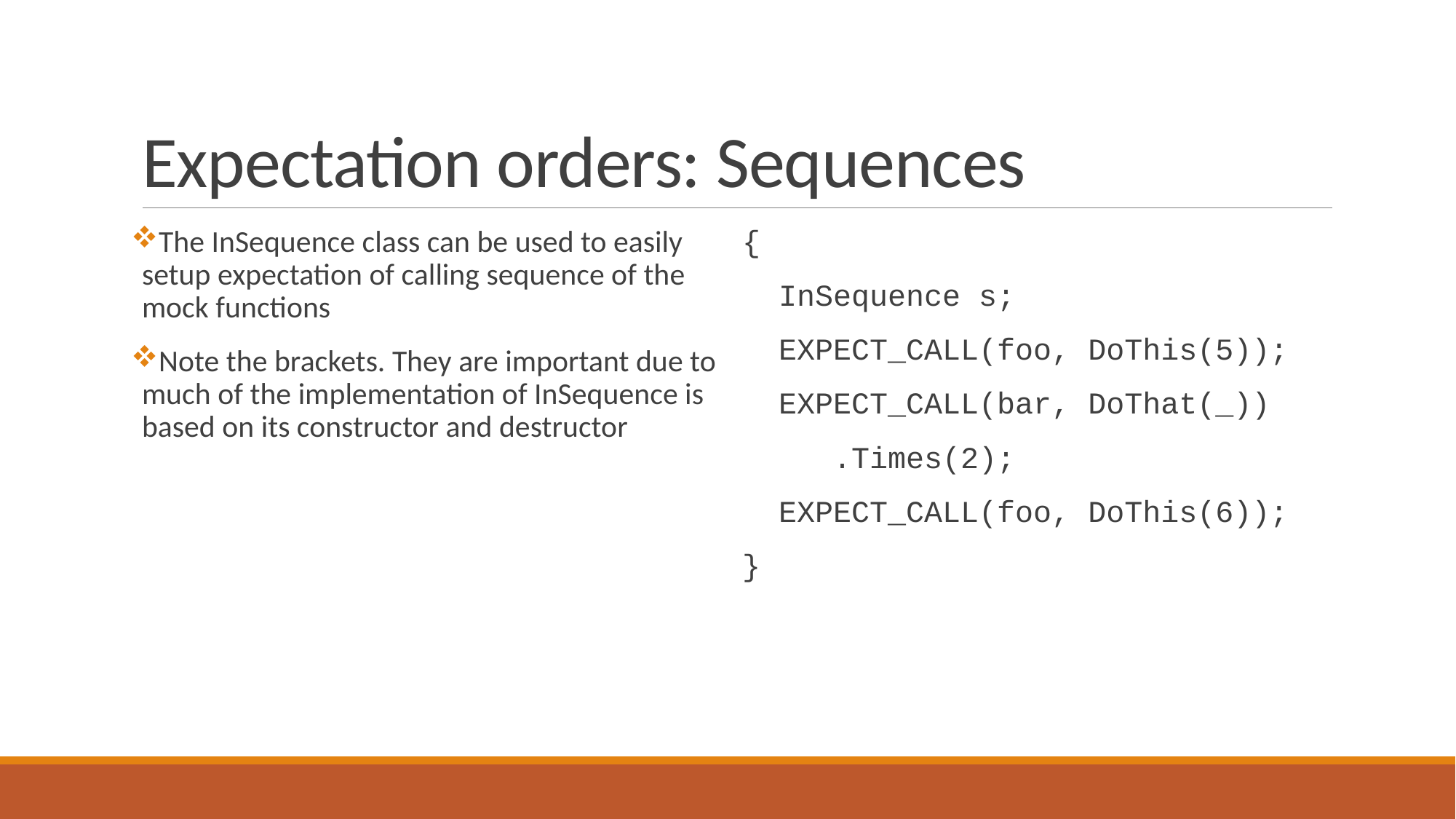

# Expectation orders: Sequences
The InSequence class can be used to easily setup expectation of calling sequence of the mock functions
Note the brackets. They are important due to much of the implementation of InSequence is based on its constructor and destructor
{
  InSequence s;
  EXPECT_CALL(foo, DoThis(5));
  EXPECT_CALL(bar, DoThat(_))
     .Times(2);
  EXPECT_CALL(foo, DoThis(6));
}